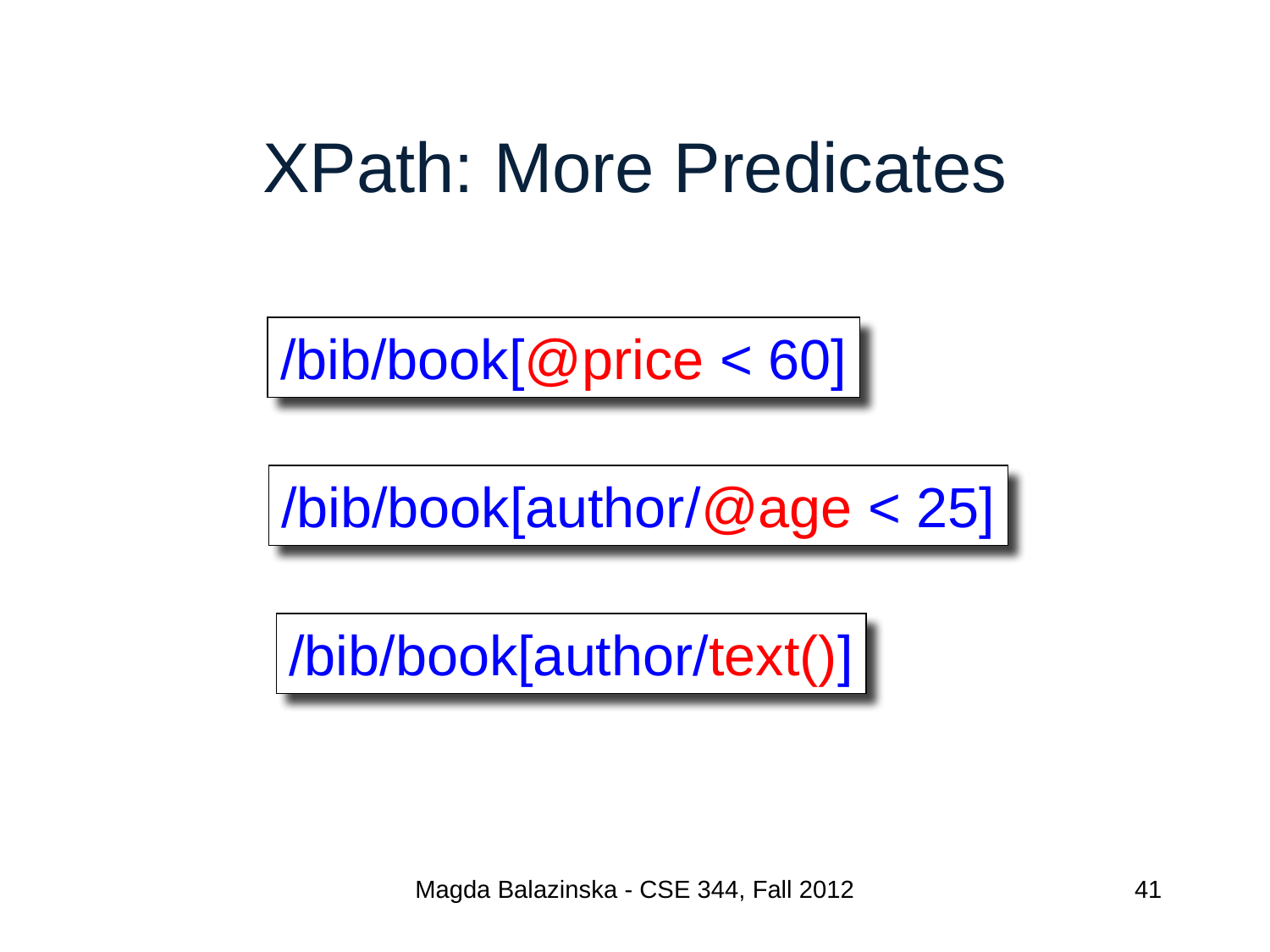

# XPath: More Predicates
/bib/book[@price < 60]
/bib/book[author/@age < 25]
/bib/book[author/text()]
Magda Balazinska - CSE 344, Fall 2012
41